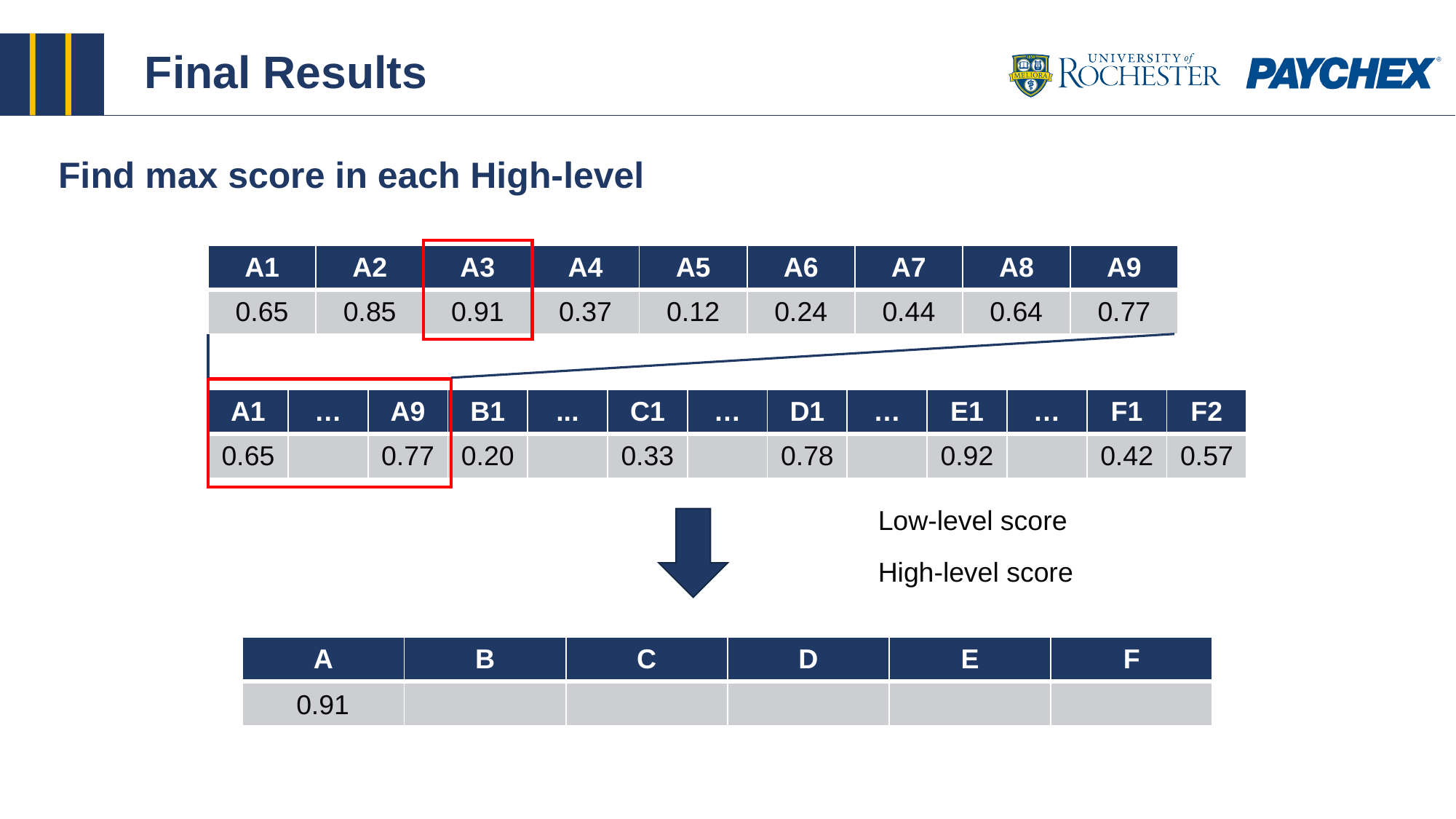

Final Results
Find max score in each High-level

| A1 | A2 | A3 | A4 | A5 | A6 | A7 | A8 | A9 |
| --- | --- | --- | --- | --- | --- | --- | --- | --- |
| 0.65 | 0.85 | 0.91 | 0.37 | 0.12 | 0.24 | 0.44 | 0.64 | 0.77 |

| A1 | … | A9 | B1 | ... | C1 | … | D1 | … | E1 | … | F1 | F2 |
| --- | --- | --- | --- | --- | --- | --- | --- | --- | --- | --- | --- | --- |
| 0.65 |  | 0.77 | 0.20 |  | 0.33 |  | 0.78 |  | 0.92 |  | 0.42 | 0.57 |
Low-level score

High-level score
| A | B | C | D | E | F |
| --- | --- | --- | --- | --- | --- |
|  |  |  |  |  |  |
0.91